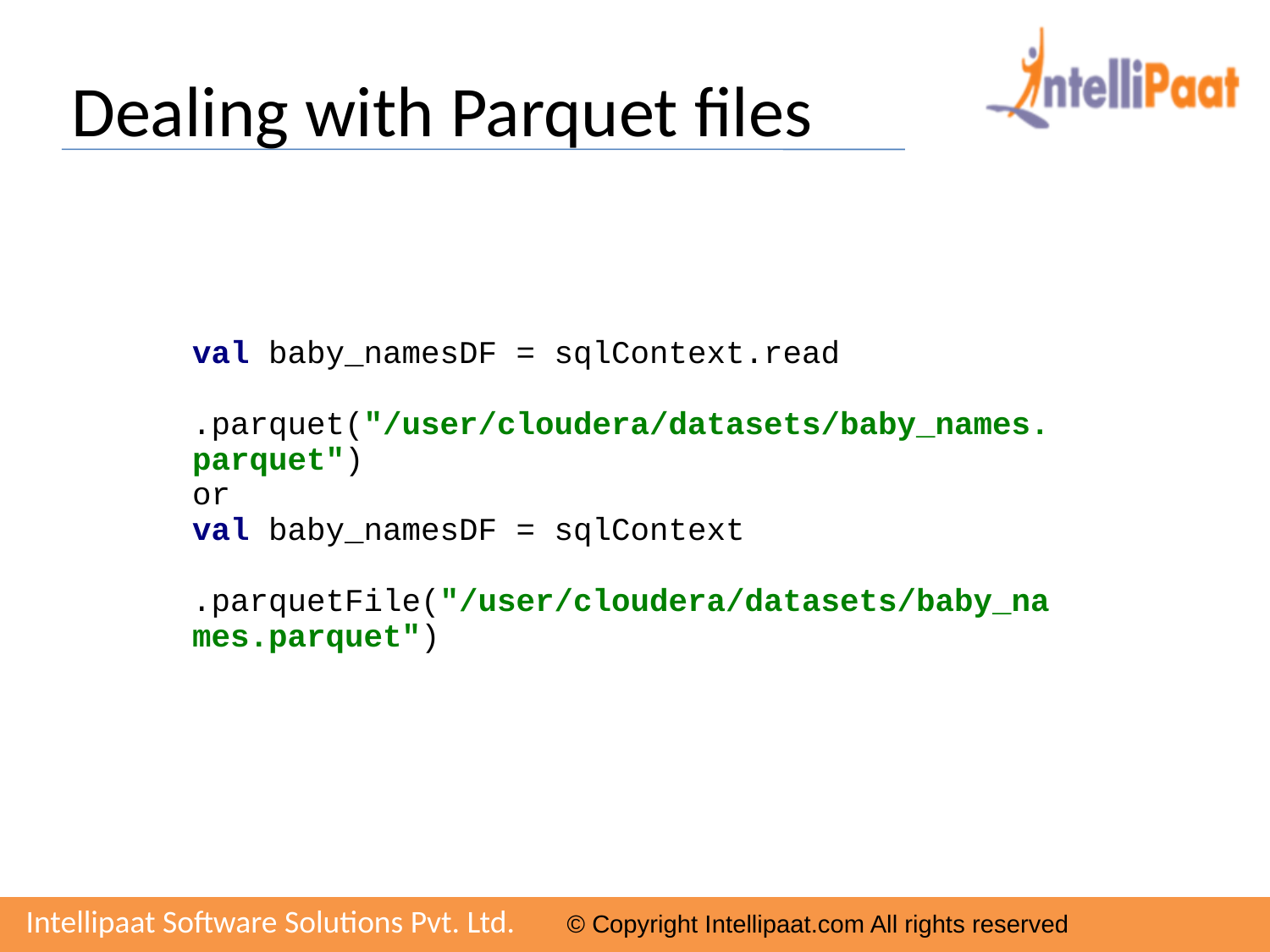

Dealing with Parquet files
val baby_namesDF = sqlContext.read
  .parquet("/user/cloudera/datasets/baby_names.parquet")
or
val baby_namesDF = sqlContext
  .parquetFile("/user/cloudera/datasets/baby_names.parquet")